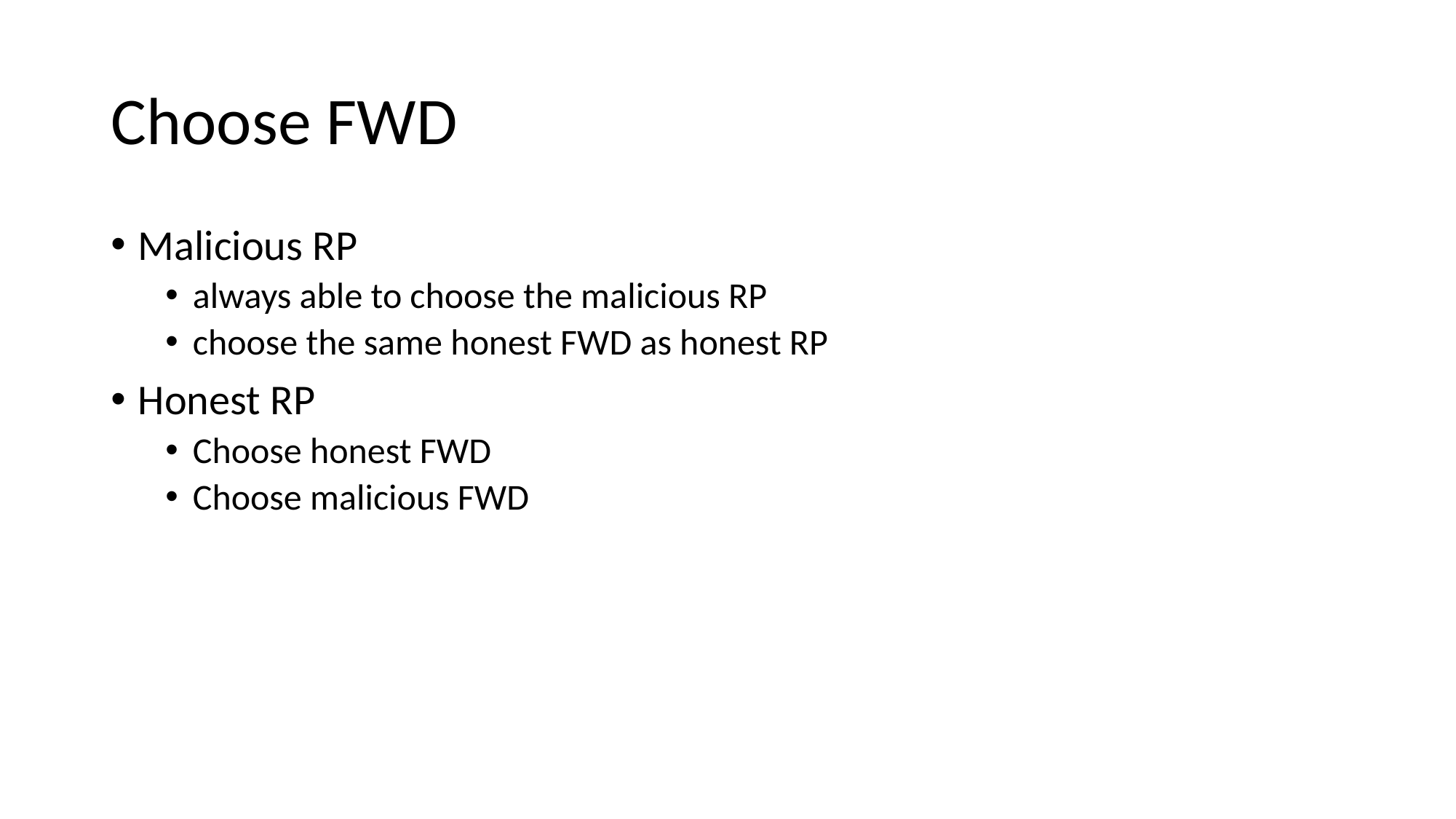

# Choose FWD
Malicious RP
always able to choose the malicious RP
choose the same honest FWD as honest RP
Honest RP
Choose honest FWD
Choose malicious FWD